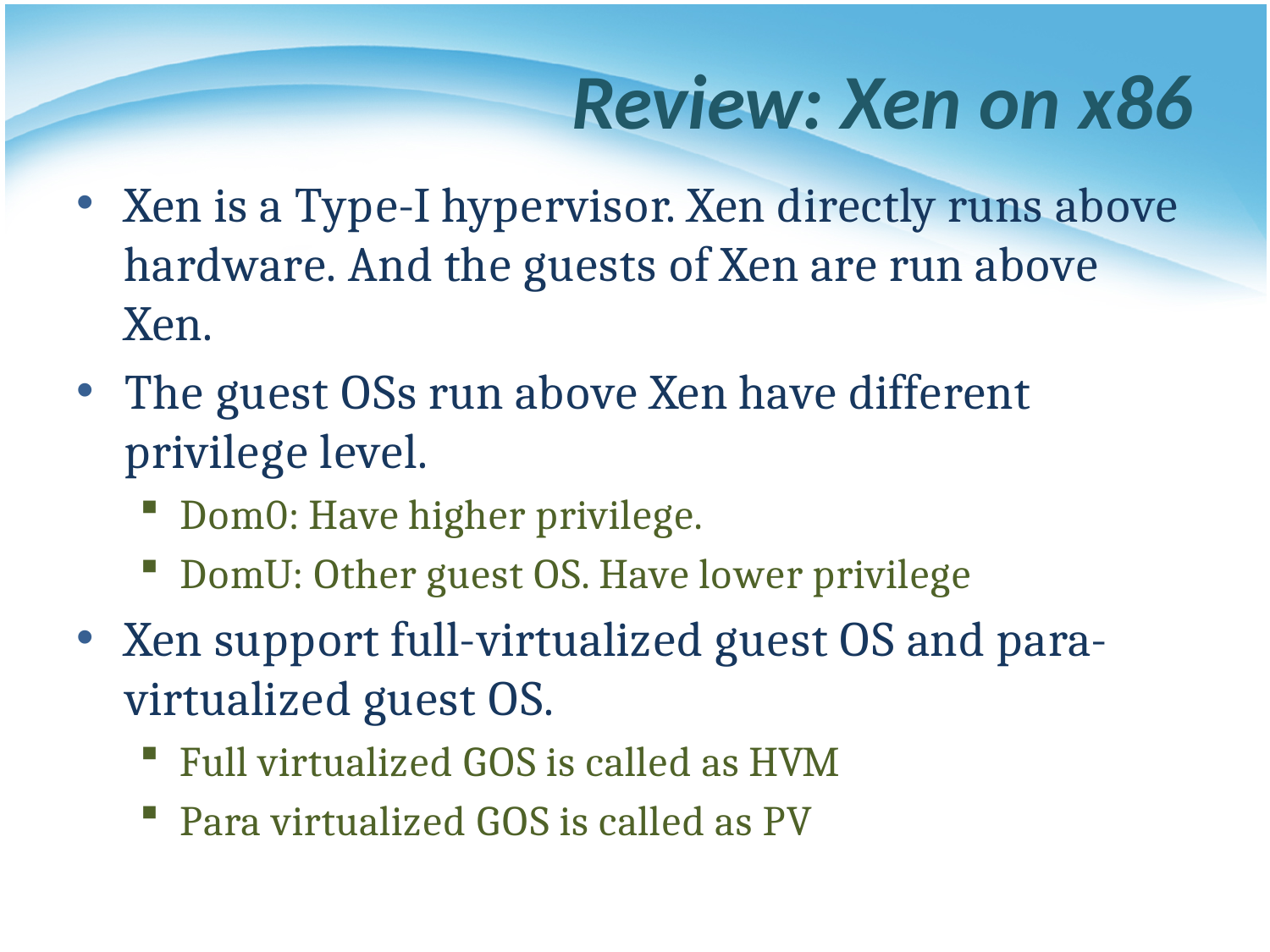

# Review: Xen on x86
Xen is a Type-I hypervisor. Xen directly runs above hardware. And the guests of Xen are run above Xen.
The guest OSs run above Xen have different privilege level.
Dom0: Have higher privilege.
DomU: Other guest OS. Have lower privilege
Xen support full-virtualized guest OS and para-virtualized guest OS.
Full virtualized GOS is called as HVM
Para virtualized GOS is called as PV